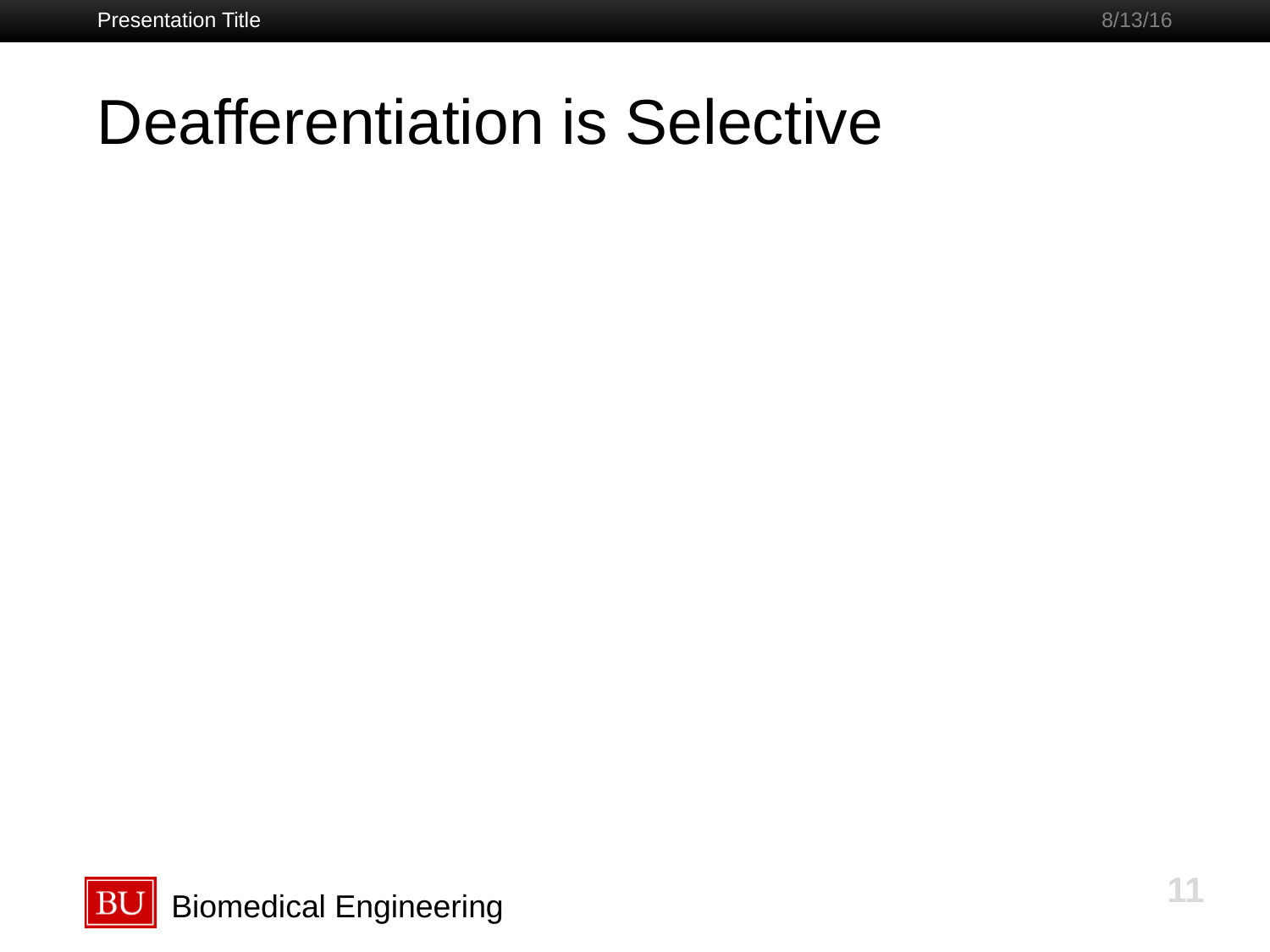

Presentation Title
8/13/16
# Deafferentiation is Selective

11